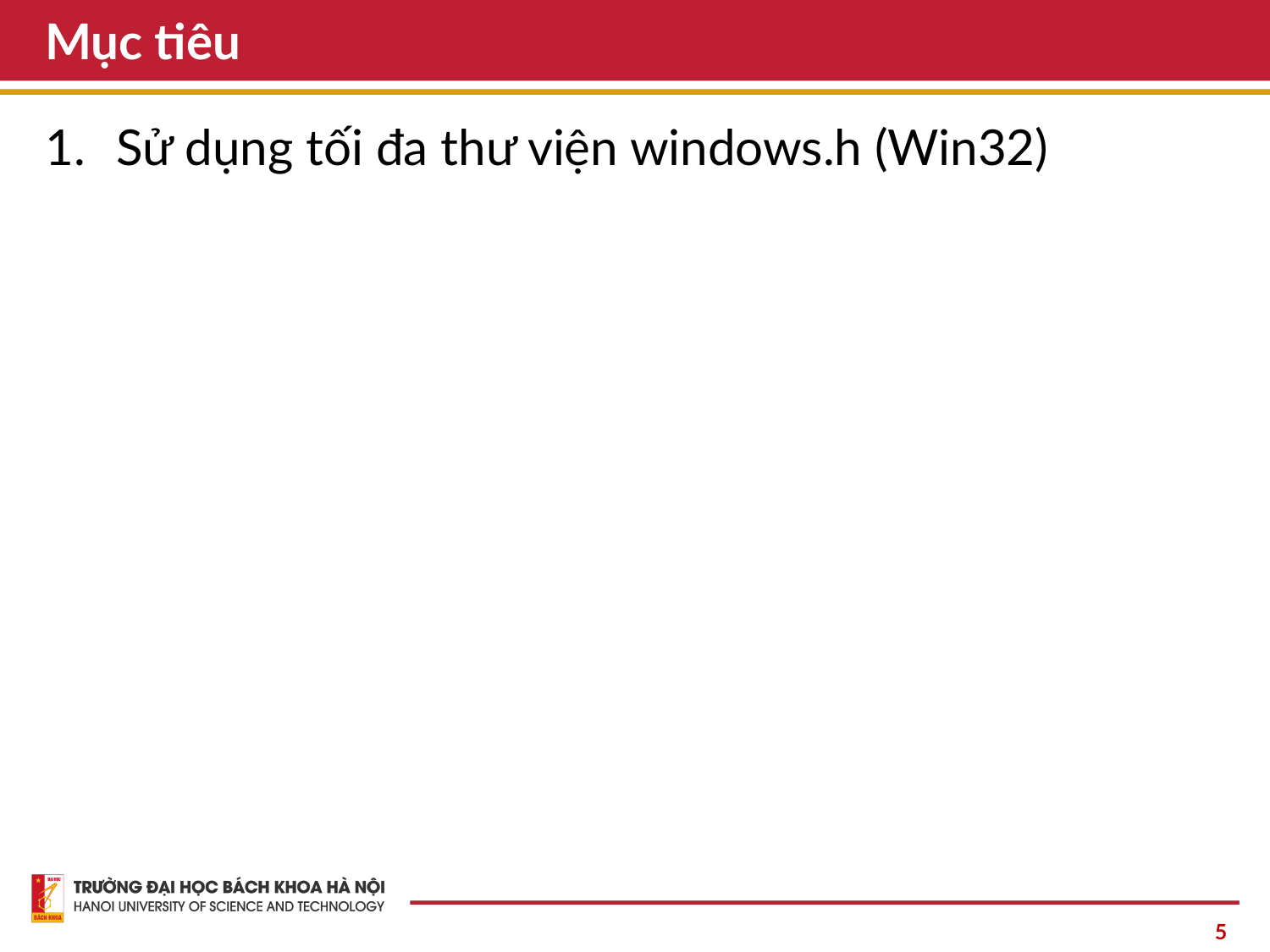

# Mục tiêu
Sử dụng tối đa thư viện windows.h (Win32)

5